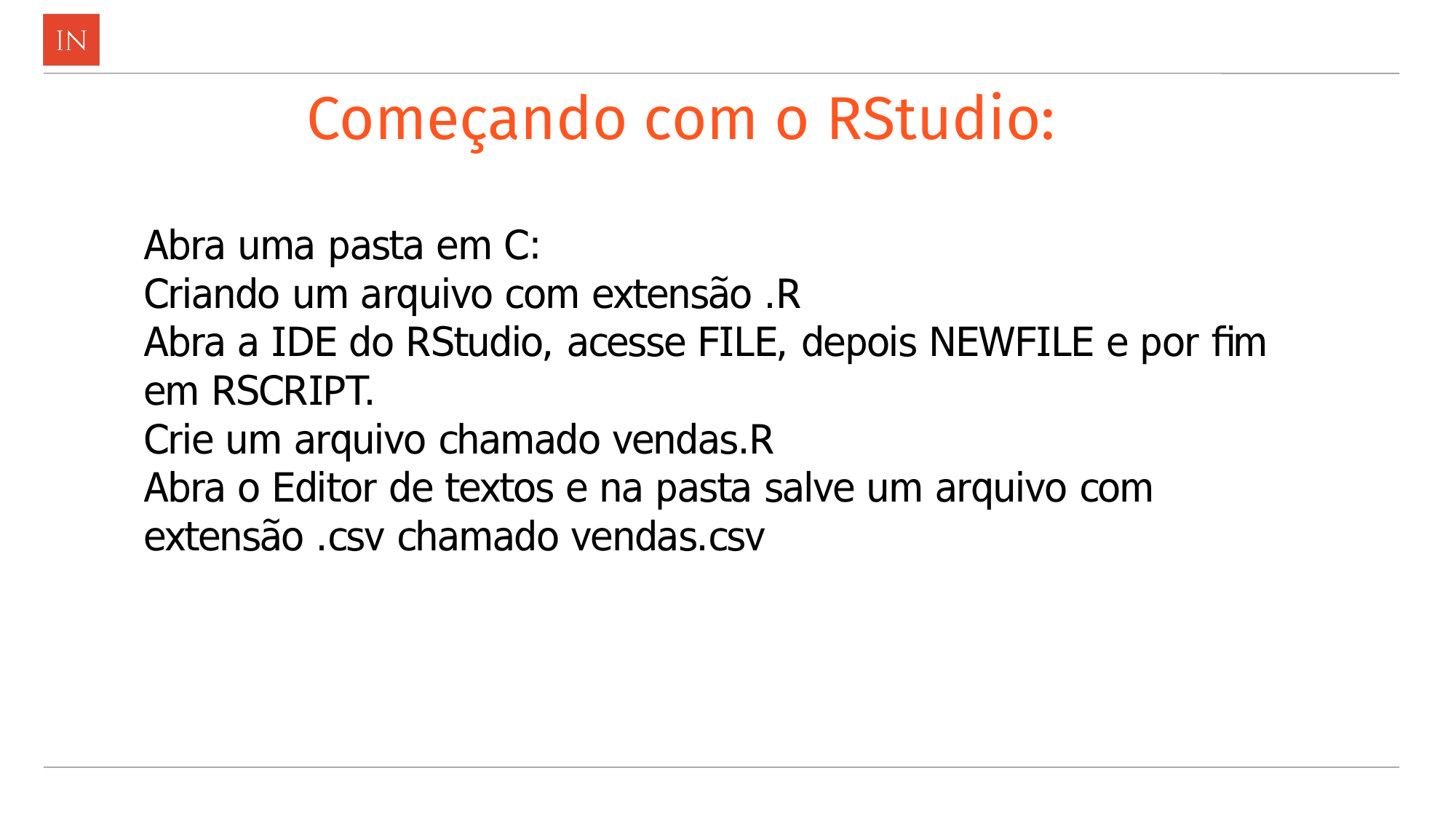

# Começando com o RStudio:
Abra uma pasta em C:
Criando um arquivo com extensão .R
Abra a IDE do RStudio, acesse FILE, depois NEWFILE e por fim em RSCRIPT.
Crie um arquivo chamado vendas.R
Abra o Editor de textos e na pasta salve um arquivo com extensão .csv chamado vendas.csv